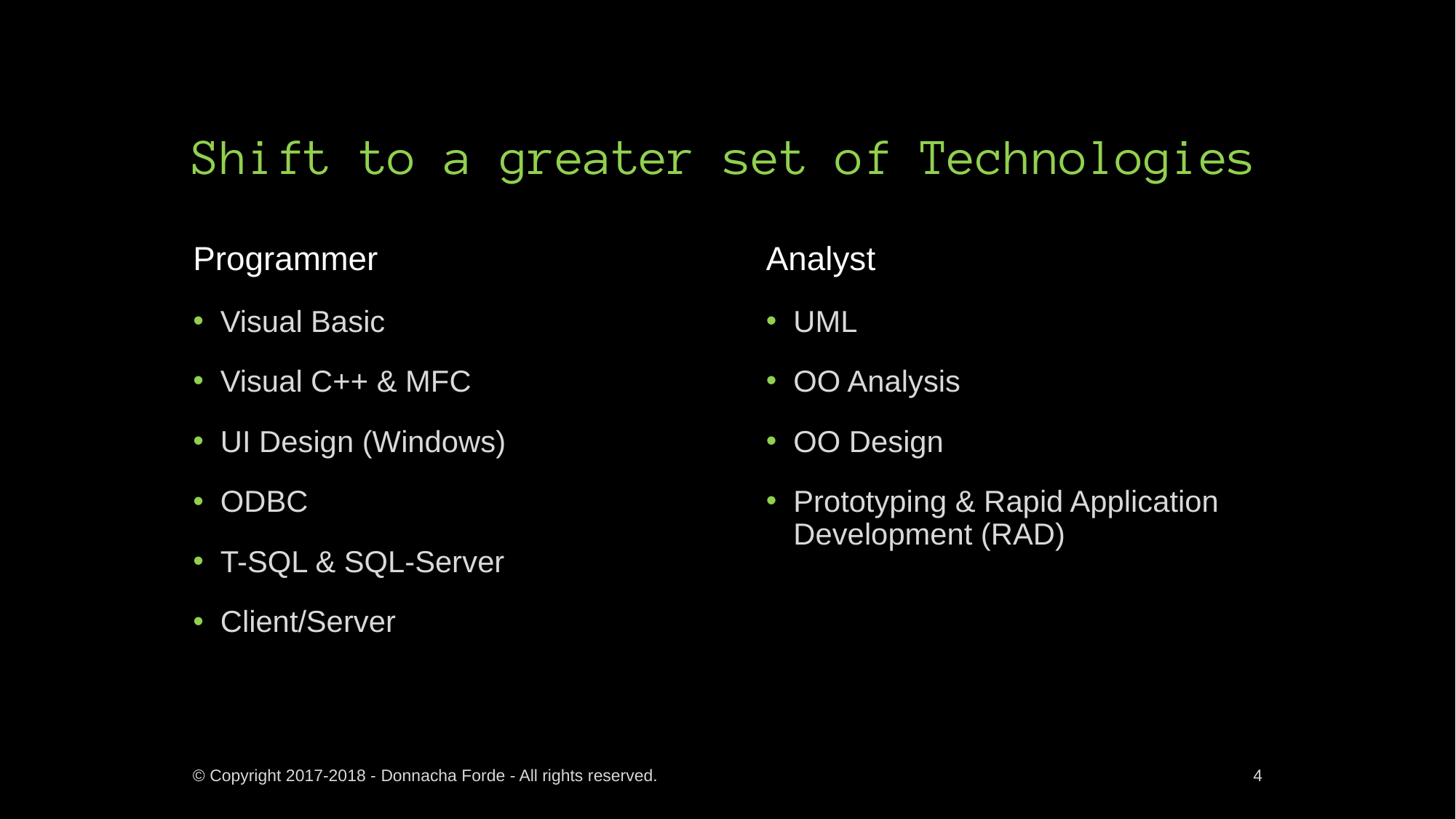

# Shift to a greater set of Technologies
Programmer
Analyst
Visual Basic
Visual C++ & MFC
UI Design (Windows)
ODBC
T-SQL & SQL-Server
Client/Server
UML
OO Analysis
OO Design
Prototyping & Rapid Application Development (RAD)

© Copyright 2017-2018 - Donnacha Forde - All rights reserved.
4